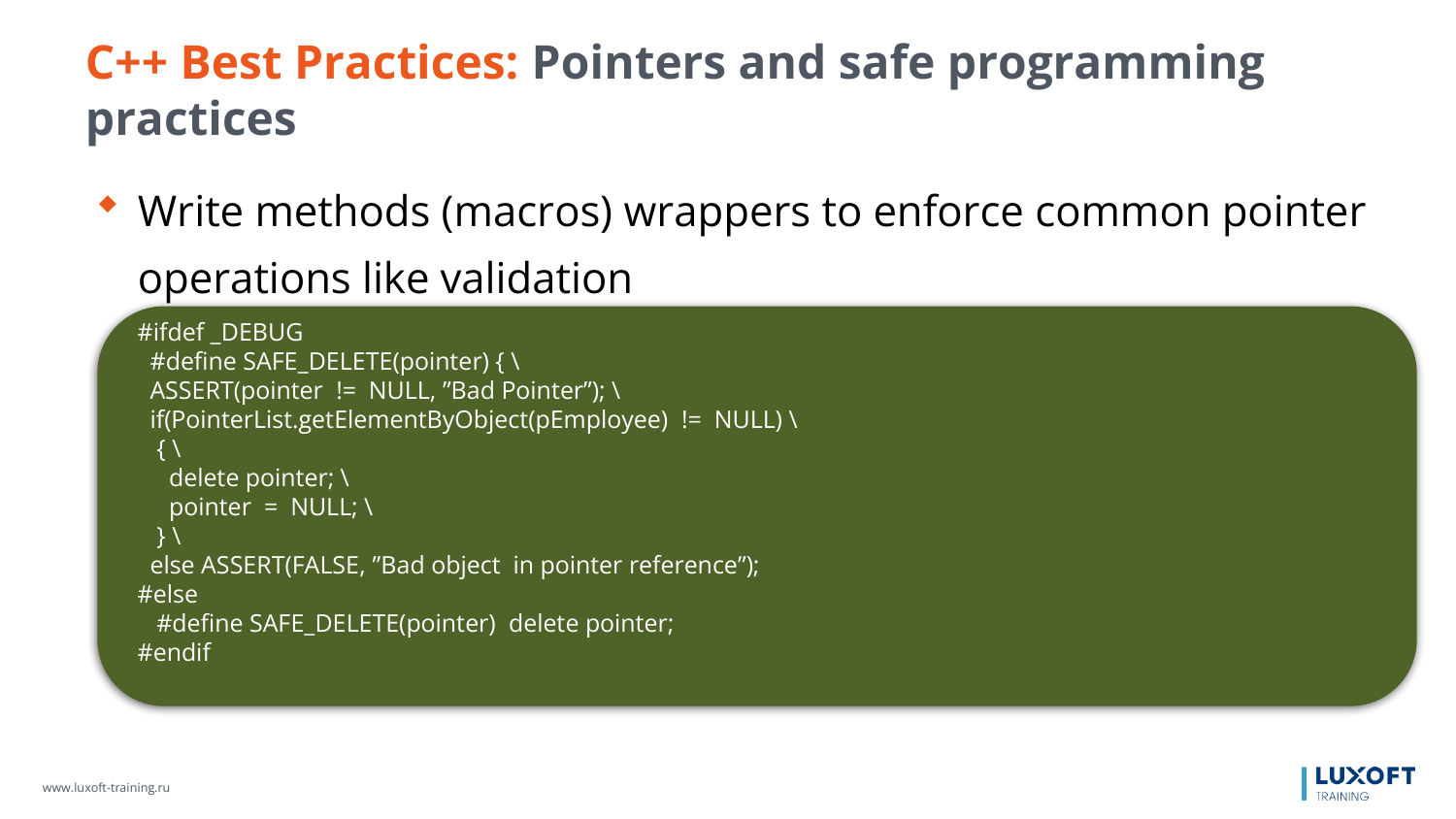

C++ Best Practices: Pointers and safe programming practices
Write methods (macros) wrappers to enforce common pointer operations like validation
 #ifdef _DEBUG
   #define SAFE_DELETE(pointer) { \
   ASSERT(pointer  !=  NULL, ”Bad Pointer”); \
   if(PointerList.getElementByObject(pEmployee)  !=  NULL) \
    { \
      delete pointer; \
      pointer  =  NULL; \
    } \
   else ASSERT(FALSE, ”Bad object  in pointer reference”);
 #else
    #define SAFE_DELETE(pointer)  delete pointer;
 #endif